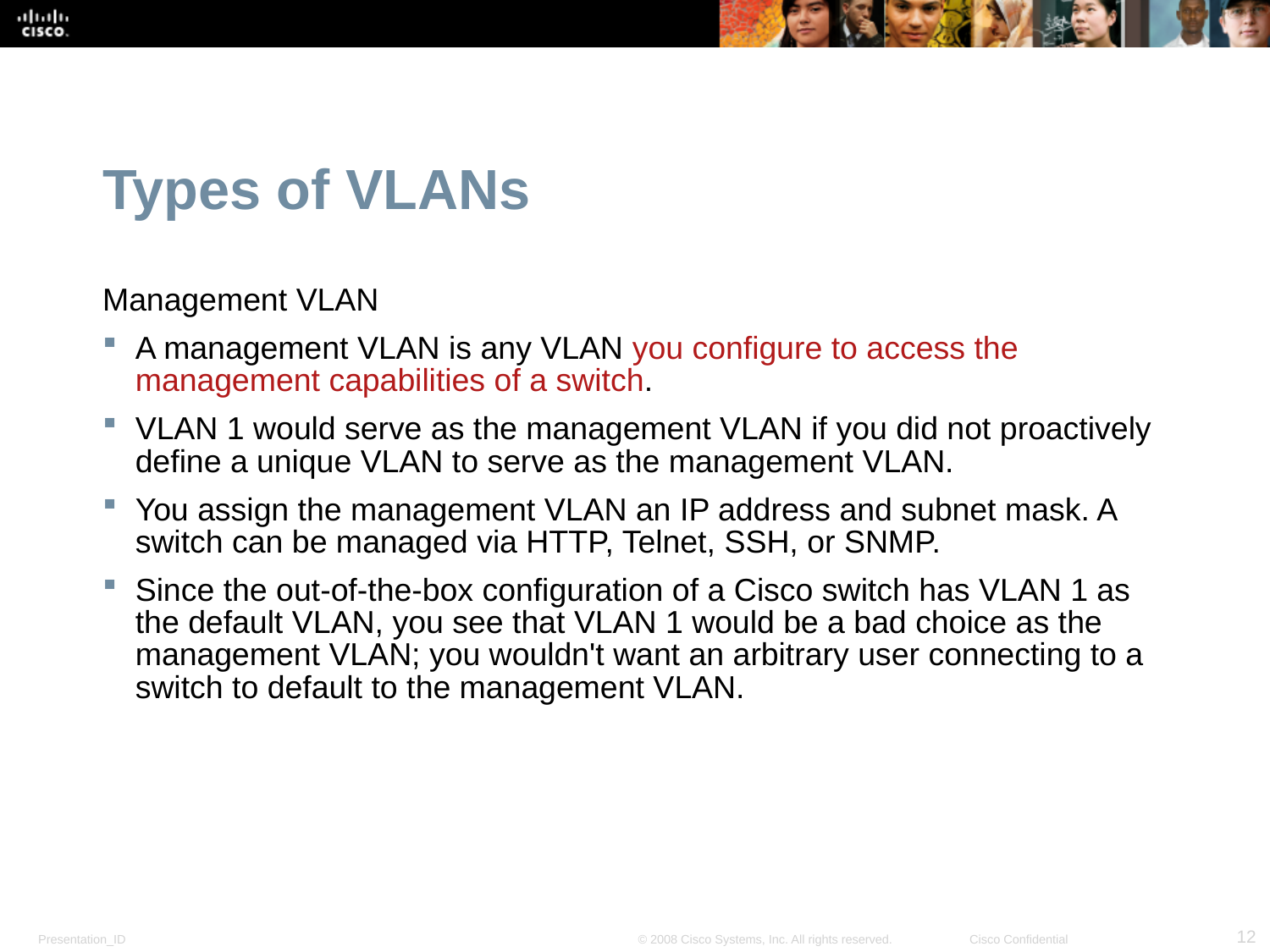

# Types of VLANs
Management VLAN
A management VLAN is any VLAN you configure to access the management capabilities of a switch.
VLAN 1 would serve as the management VLAN if you did not proactively define a unique VLAN to serve as the management VLAN.
You assign the management VLAN an IP address and subnet mask. A switch can be managed via HTTP, Telnet, SSH, or SNMP.
Since the out-of-the-box configuration of a Cisco switch has VLAN 1 as the default VLAN, you see that VLAN 1 would be a bad choice as the management VLAN; you wouldn't want an arbitrary user connecting to a switch to default to the management VLAN.